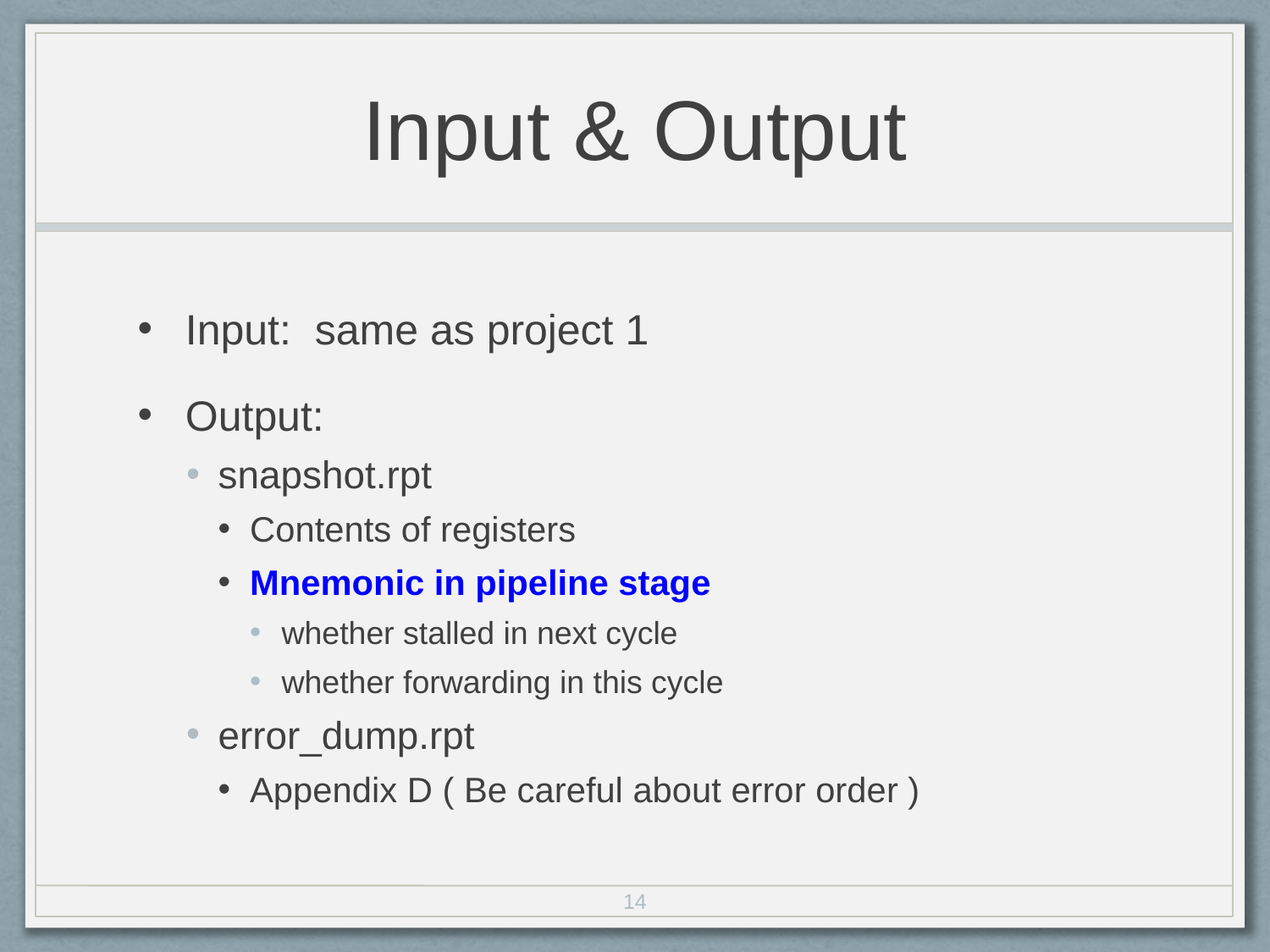

# Input & Output
Input:  same as project 1
Output:
snapshot.rpt
Contents of registers
Mnemonic in pipeline stage
whether stalled in next cycle
whether forwarding in this cycle
error_dump.rpt
Appendix D ( Be careful about error order )
14